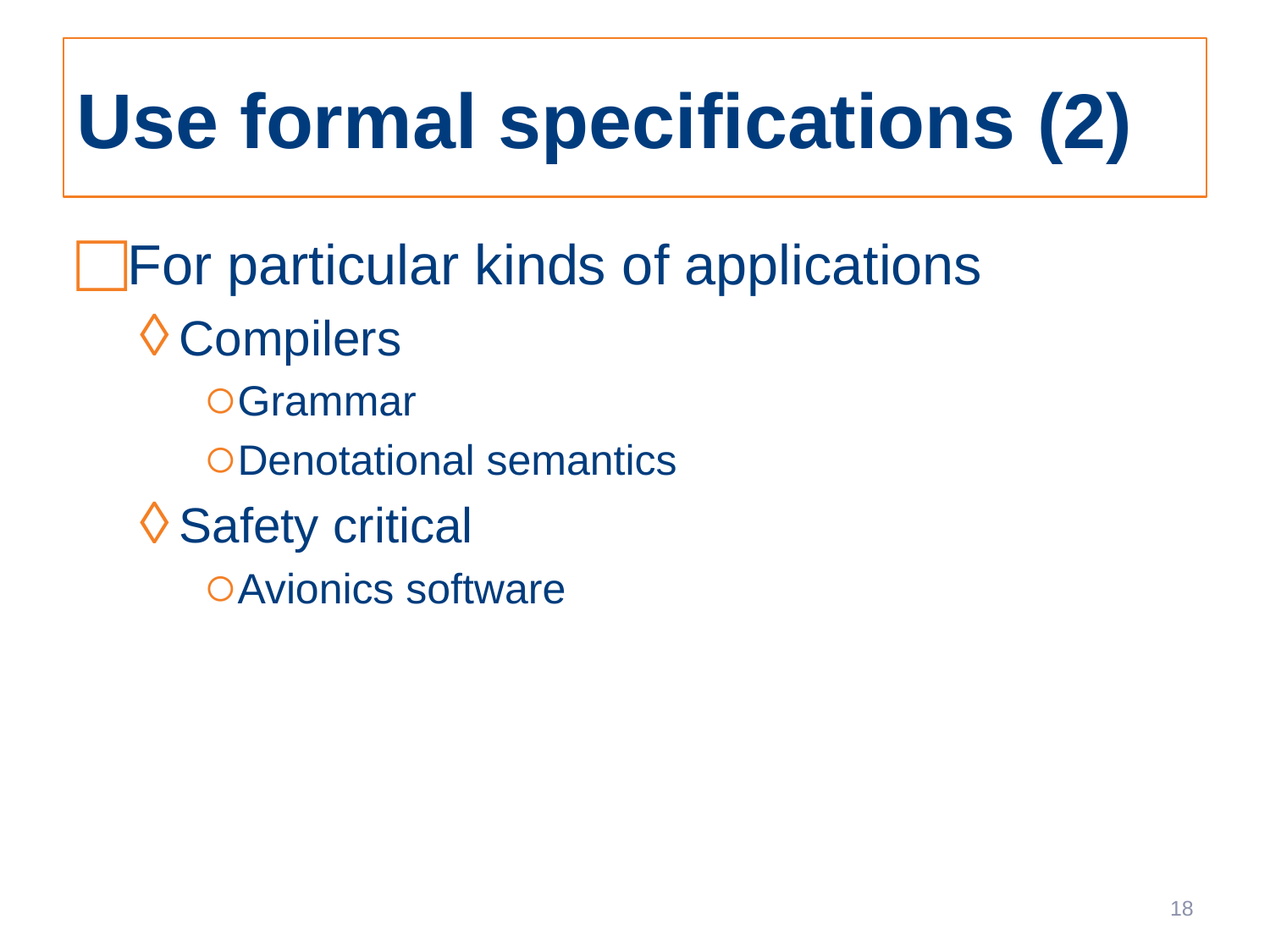

# Use formal specifications (2)
For particular kinds of applications
Compilers
Grammar
Denotational semantics
Safety critical
Avionics software
18